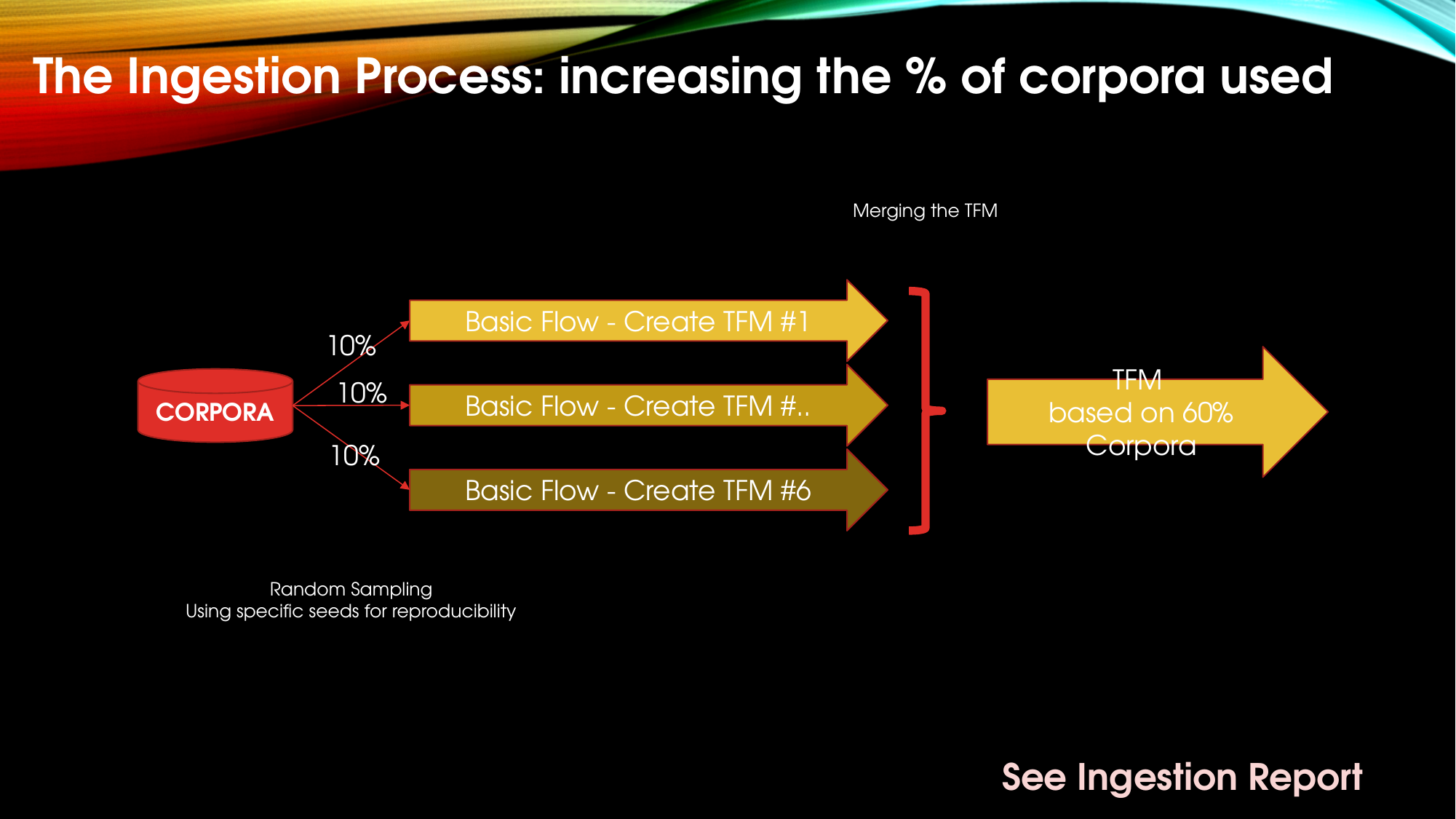

The Ingestion Process: increasing the % of corpora used
Merging the TFM
Basic Flow - Create TFM #1

10%
TFM
based on 60% Corpora
Basic Flow - Create TFM #..
CORPORA
10%
10%
Basic Flow - Create TFM #6
Random Sampling
Using specific seeds for reproducibility
See Ingestion Report